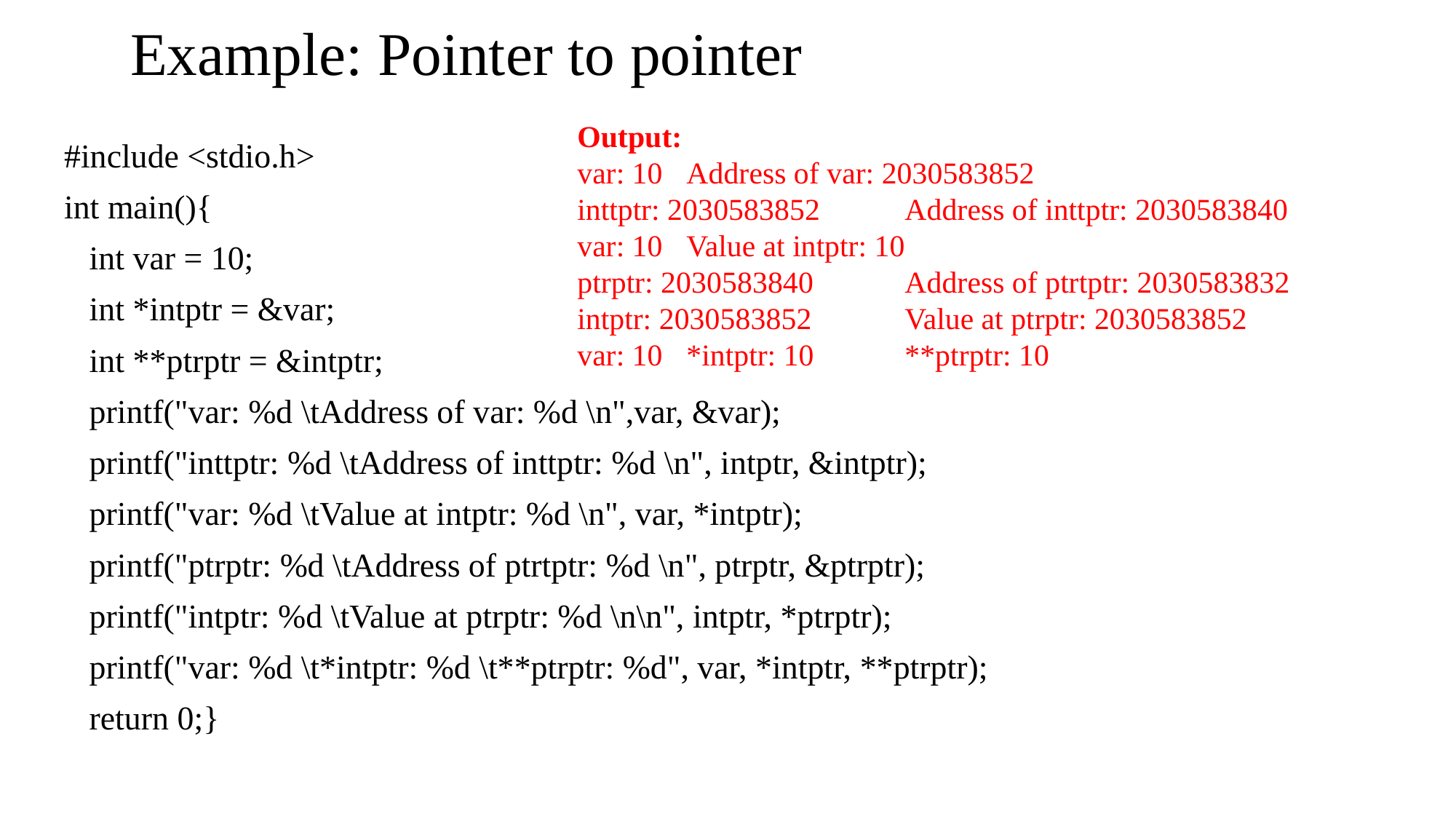

# Example: Pointer to pointer
Output:
var: 10 	Address of var: 2030583852
inttptr: 2030583852 	Address of inttptr: 2030583840
var: 10 	Value at intptr: 10
ptrptr: 2030583840 	Address of ptrtptr: 2030583832
intptr: 2030583852 	Value at ptrptr: 2030583852
var: 10 	*intptr: 10 	**ptrptr: 10
#include <stdio.h>
int main(){
   int var = 10;
   int *intptr = &var;
   int **ptrptr = &intptr;
   printf("var: %d \tAddress of var: %d \n",var, &var);
   printf("inttptr: %d \tAddress of inttptr: %d \n", intptr, &intptr);
   printf("var: %d \tValue at intptr: %d \n", var, *intptr);
   printf("ptrptr: %d \tAddress of ptrtptr: %d \n", ptrptr, &ptrptr);
   printf("intptr: %d \tValue at ptrptr: %d \n\n", intptr, *ptrptr);
   printf("var: %d \t*intptr: %d \t**ptrptr: %d", var, *intptr, **ptrptr);
   return 0;}